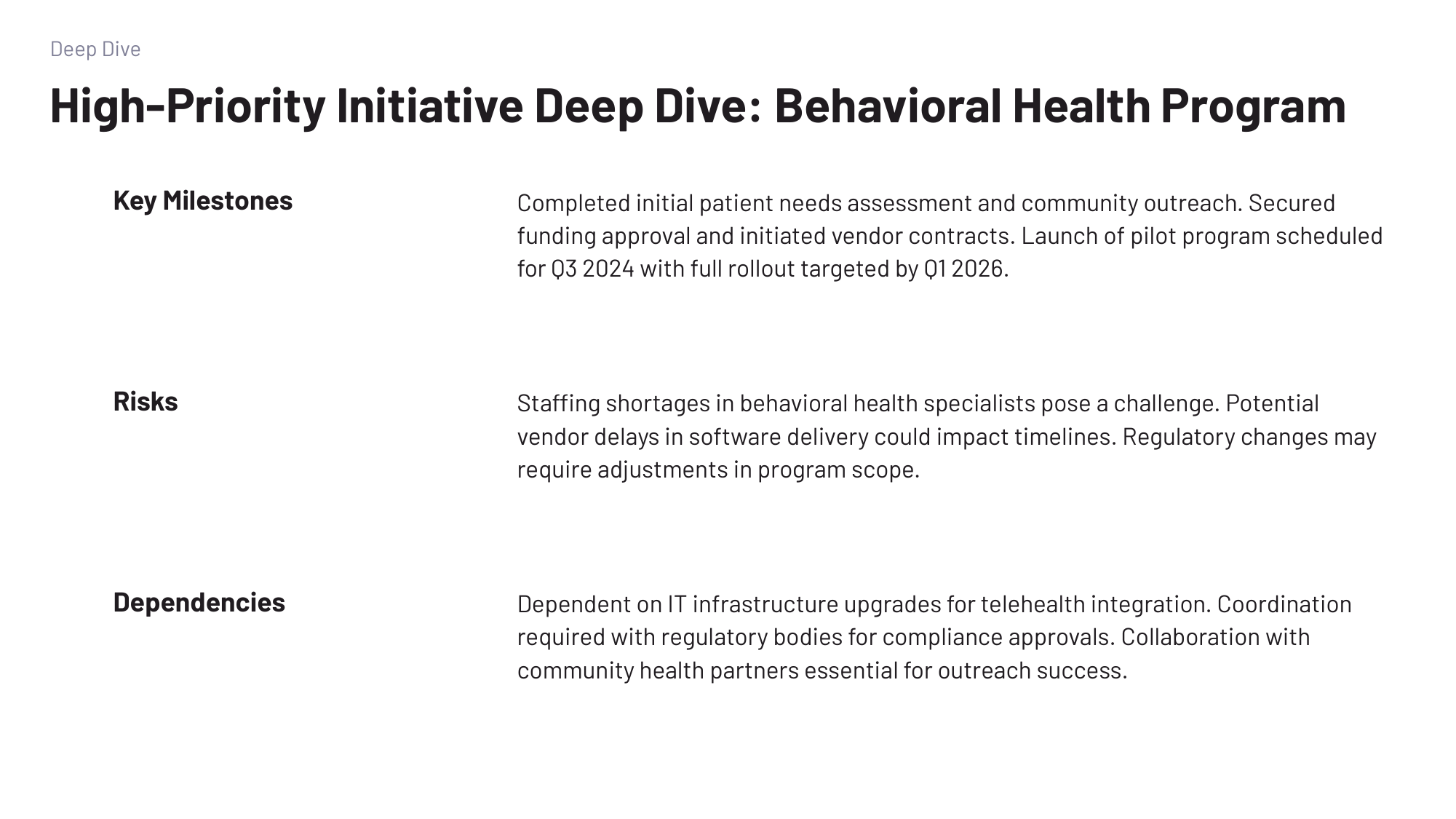

Deep Dive
# High-Priority Initiative Deep Dive: Behavioral Health Program
Key Milestones
Completed initial patient needs assessment and community outreach. Secured funding approval and initiated vendor contracts. Launch of pilot program scheduled for Q3 2024 with full rollout targeted by Q1 2026.
Staffing shortages in behavioral health specialists pose a challenge. Potential vendor delays in software delivery could impact timelines. Regulatory changes may require adjustments in program scope.
Risks
Dependencies
Dependent on IT infrastructure upgrades for telehealth integration. Coordination required with regulatory bodies for compliance approvals. Collaboration with community health partners essential for outreach success.